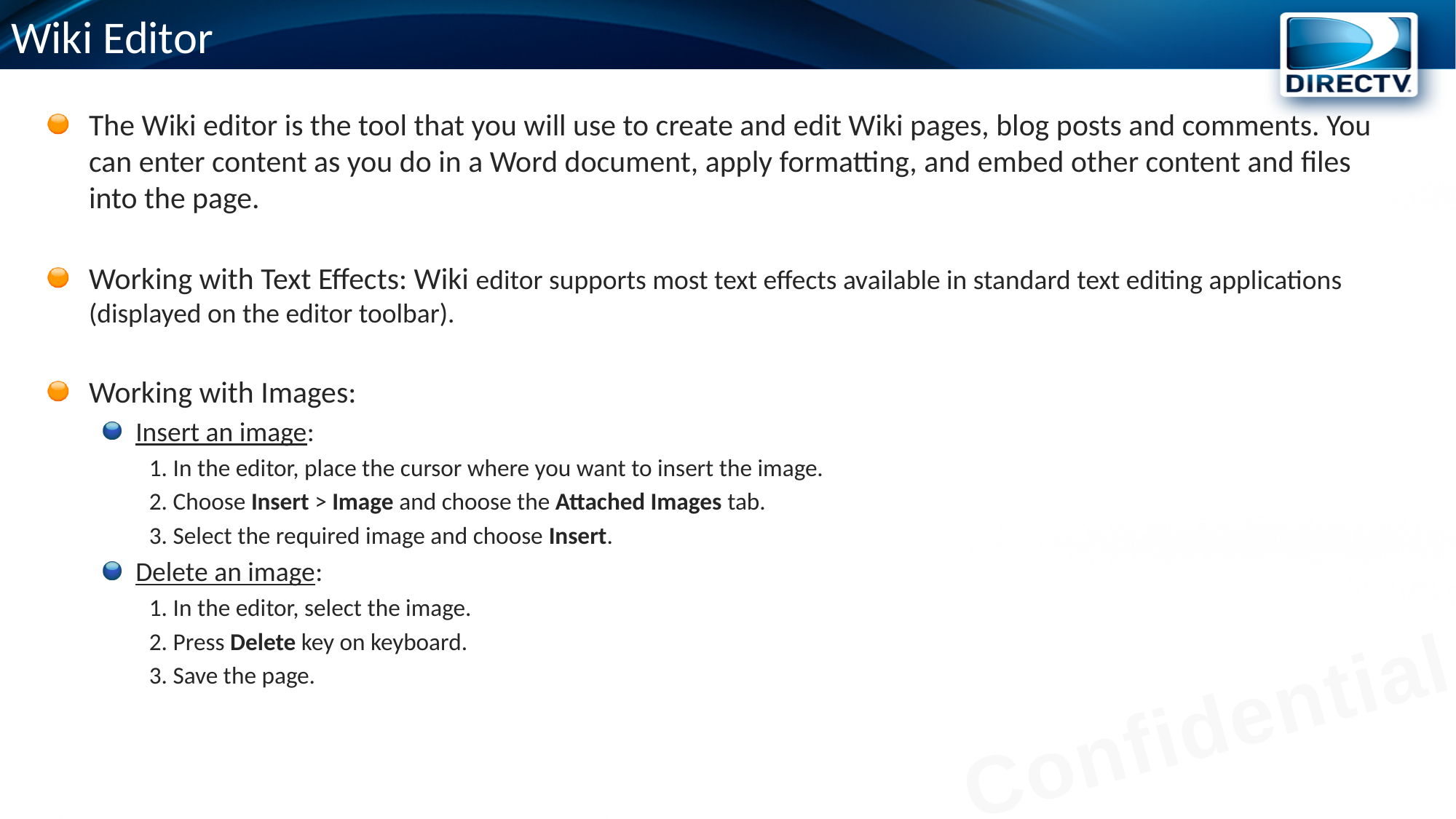

# Wiki Editor
The Wiki editor is the tool that you will use to create and edit Wiki pages, blog posts and comments. You can enter content as you do in a Word document, apply formatting, and embed other content and files into the page.

Working with Text Effects: Wiki editor supports most text effects available in standard text editing applications (displayed on the editor toolbar).

Working with Images:
Insert an image:
1. In the editor, place the cursor where you want to insert the image.
2. Choose Insert > Image and choose the Attached Images tab.
3. Select the required image and choose Insert.
Delete an image:
1. In the editor, select the image.
2. Press Delete key on keyboard.
3. Save the page.